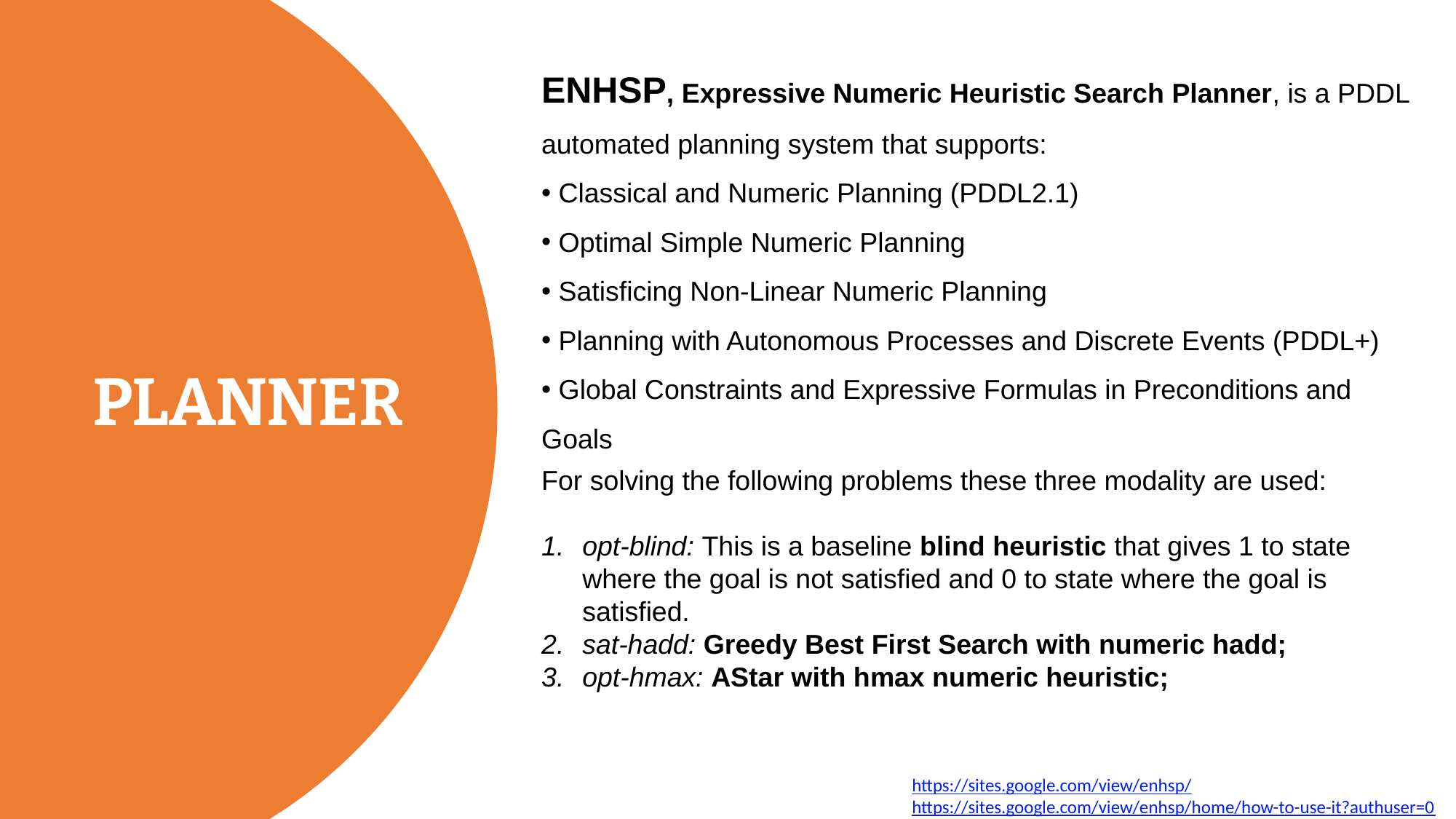

ENHSP, Expressive Numeric Heuristic Search Planner, is a PDDL automated planning system that supports:
 Classical and Numeric Planning (PDDL2.1)
 Optimal Simple Numeric Planning
 Satisficing Non-Linear Numeric Planning
 Planning with Autonomous Processes and Discrete Events (PDDL+)
 Global Constraints and Expressive Formulas in Preconditions and Goals

# PLANNER

For solving the following problems these three modality are used:

opt-blind: This is a baseline blind heuristic that gives 1 to state where the goal is not satisfied and 0 to state where the goal is satisfied.
sat-hadd: Greedy Best First Search with numeric hadd;
opt-hmax: AStar with hmax numeric heuristic;
https://sites.google.com/view/enhsp/
https://sites.google.com/view/enhsp/home/how-to-use-it?authuser=0